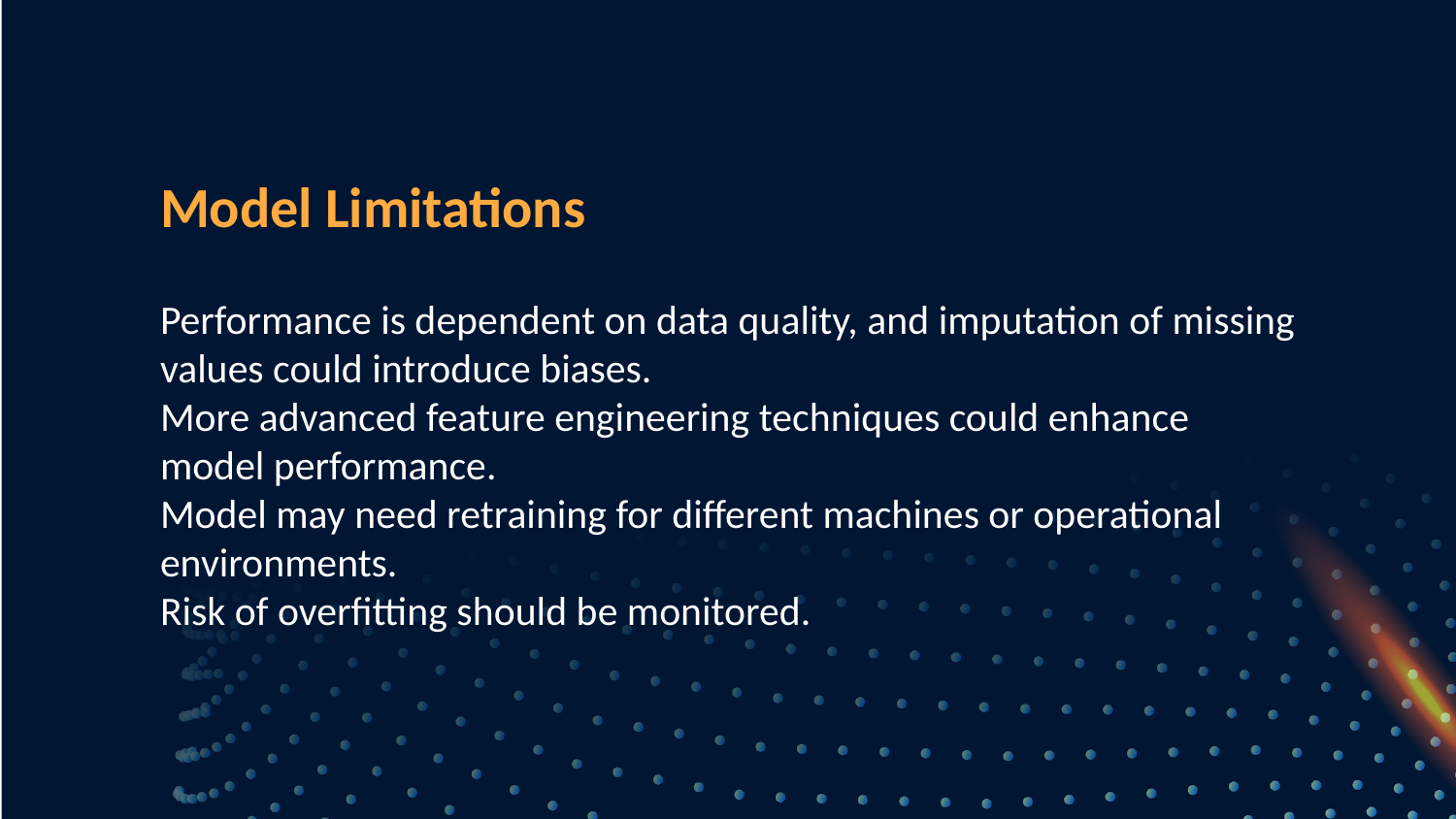

Model Limitations
Performance is dependent on data quality, and imputation of missing values could introduce biases.
More advanced feature engineering techniques could enhance model performance.
Model may need retraining for different machines or operational environments.
Risk of overfitting should be monitored.